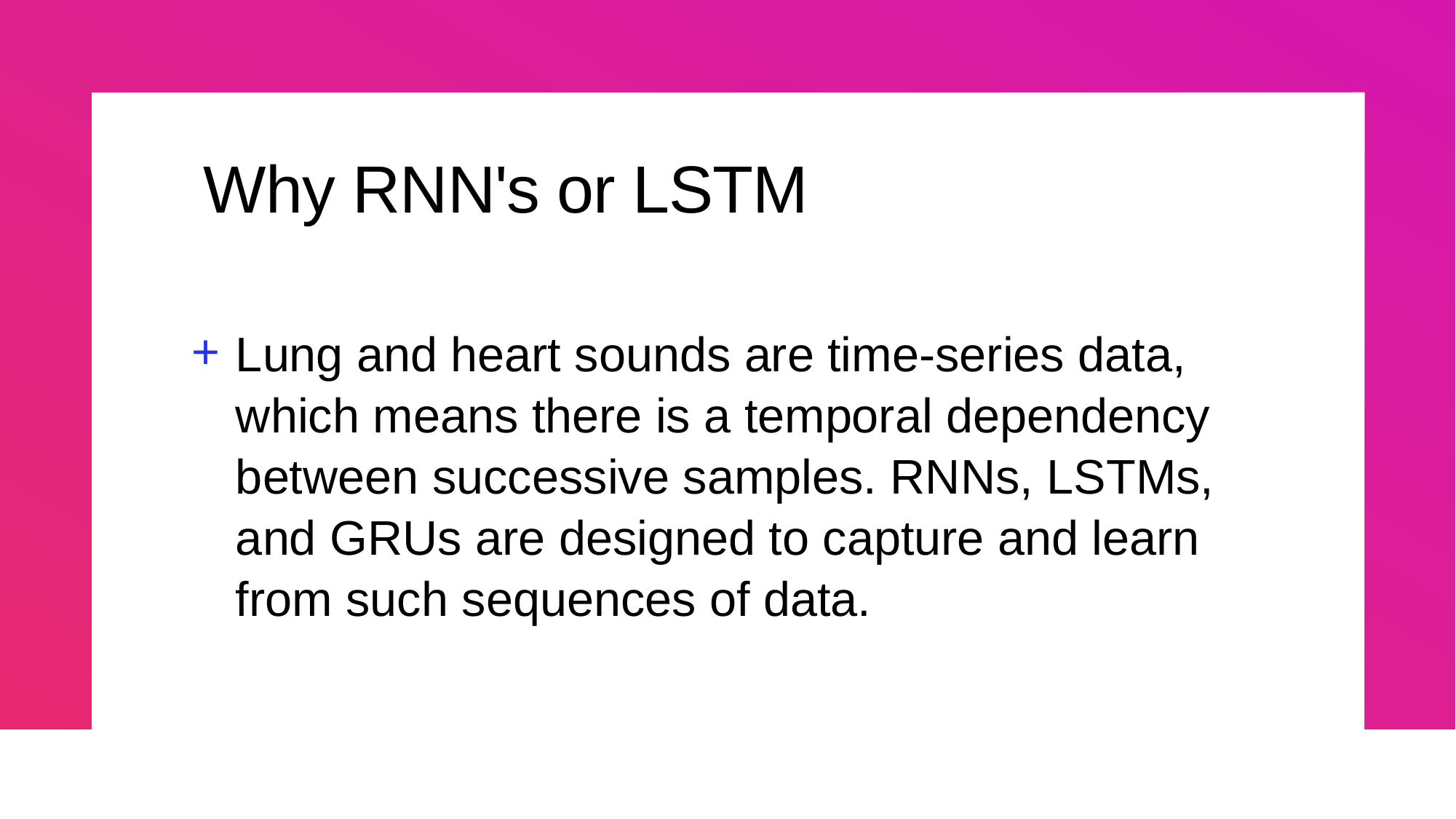

# Why RNN's or LSTM
Lung and heart sounds are time-series data, which means there is a temporal dependency between successive samples. RNNs, LSTMs, and GRUs are designed to capture and learn from such sequences of data.